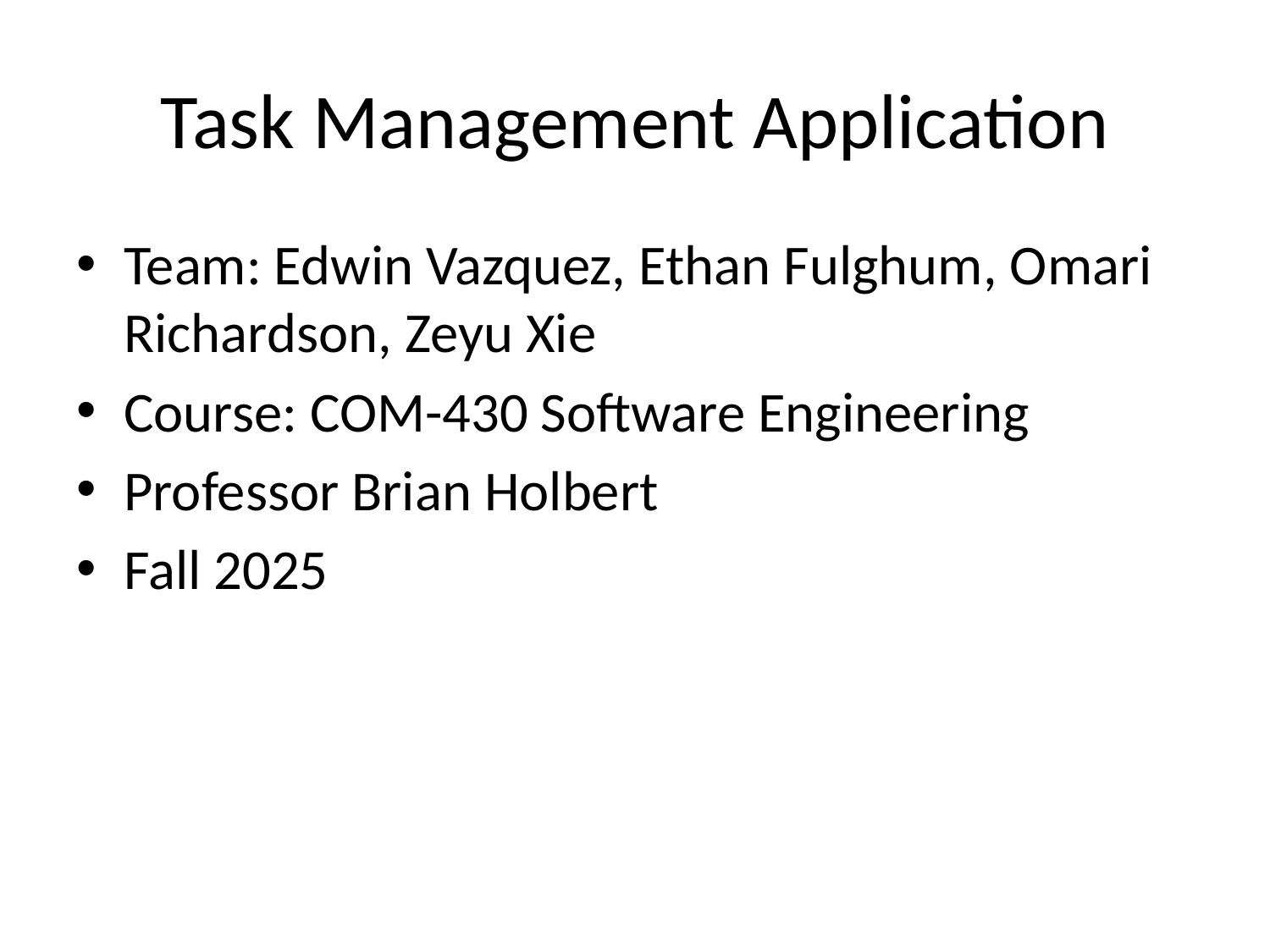

# Task Management Application
Team: Edwin Vazquez, Ethan Fulghum, Omari Richardson, Zeyu Xie
Course: COM-430 Software Engineering
Professor Brian Holbert
Fall 2025